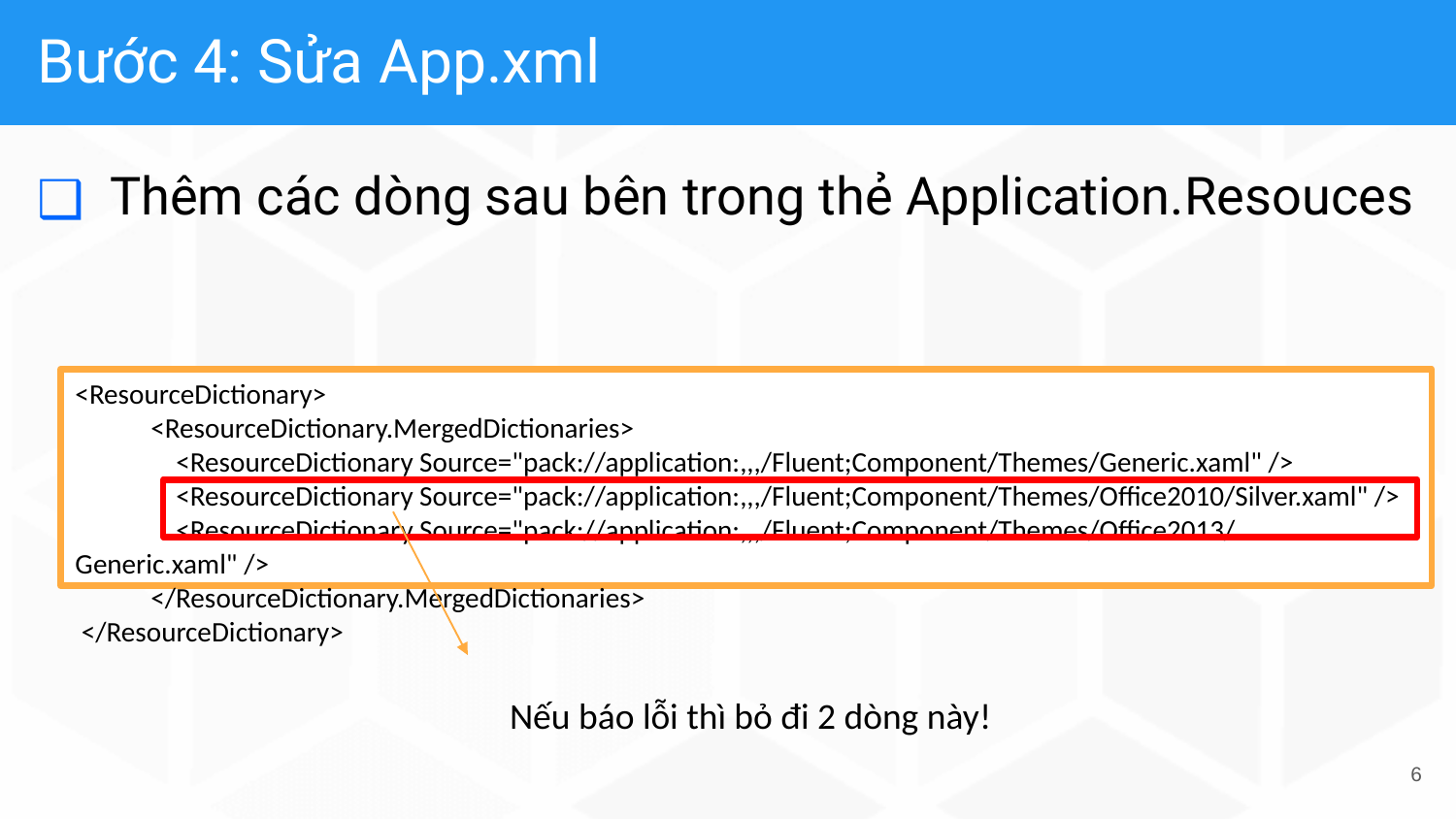

# Bước 4: Sửa App.xml
Thêm các dòng sau bên trong thẻ Application.Resouces

<ResourceDictionary>
            <ResourceDictionary.MergedDictionaries>
                <ResourceDictionary Source="pack://application:,,,/Fluent;Component/Themes/Generic.xaml" />
                <ResourceDictionary Source="pack://application:,,,/Fluent;Component/Themes/Office2010/Silver.xaml" />
                <ResourceDictionary Source="pack://application:,,,/Fluent;Component/Themes/Office2013/Generic.xaml" />
            </ResourceDictionary.MergedDictionaries>
 </ResourceDictionary>

Nếu báo lỗi thì bỏ đi 2 dòng này!
6